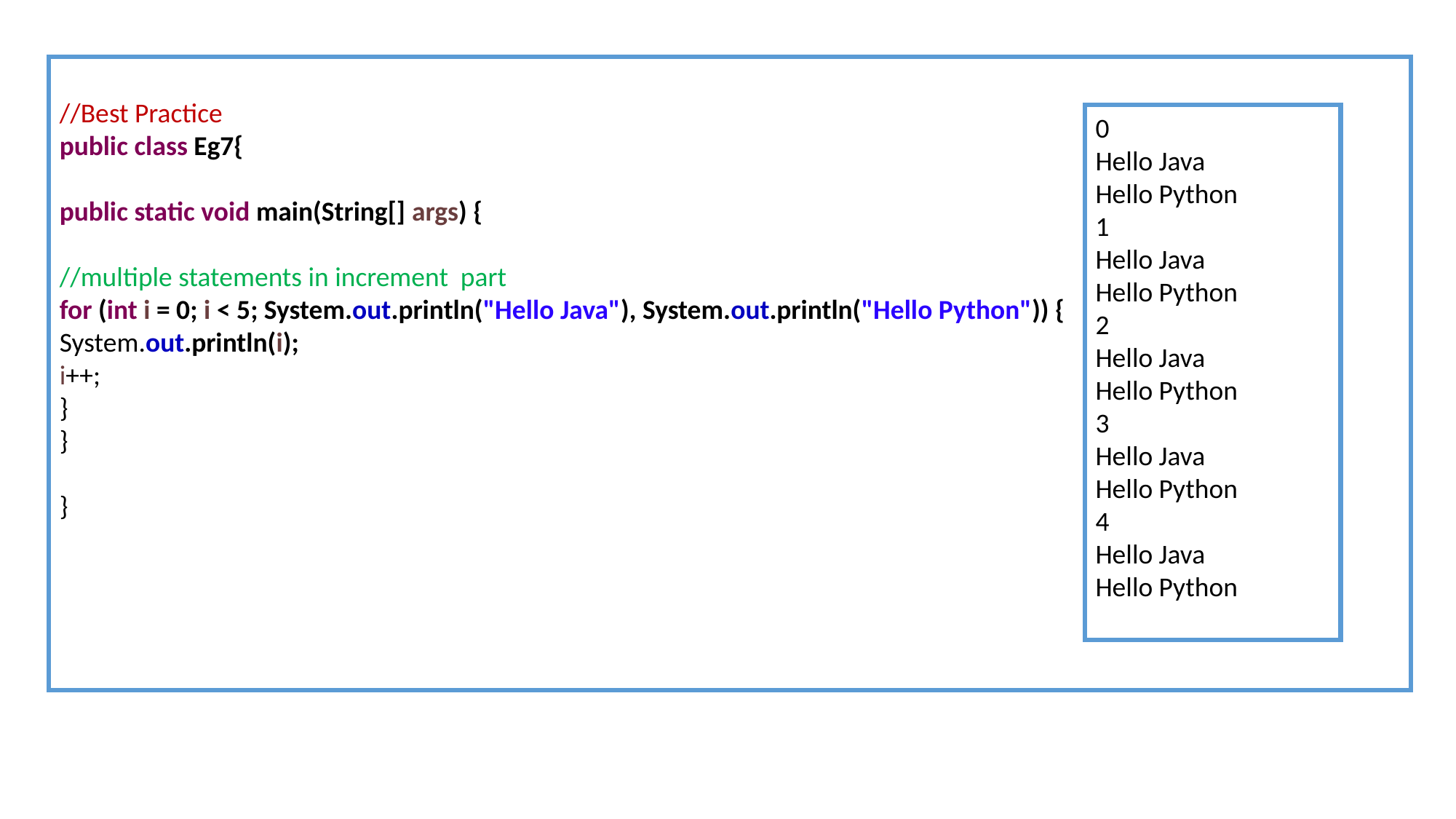

//Best Practice
public class Eg7{

public static void main(String[] args) {

//multiple statements in increment  part
for (int i = 0; i < 5; System.out.println("Hello Java"), System.out.println("Hello Python")) {
System.out.println(i);
i++;
}
}

}

0
Hello Java
Hello Python
1
Hello Java
Hello Python
2
Hello Java
Hello Python
3
Hello Java
Hello Python
4
Hello Java
Hello Python